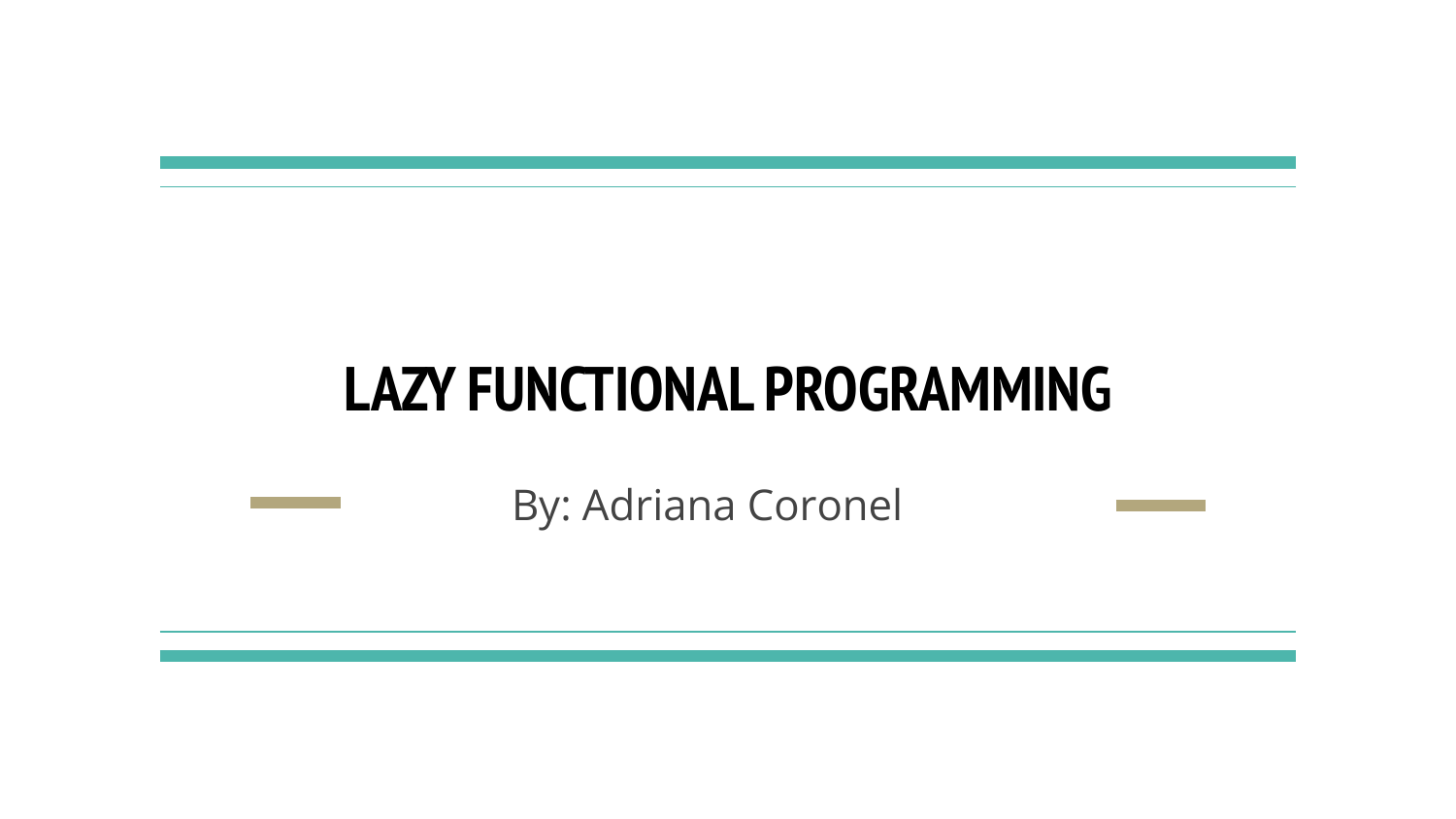

# LAZY FUNCTIONAL PROGRAMMING
By: Adriana Coronel